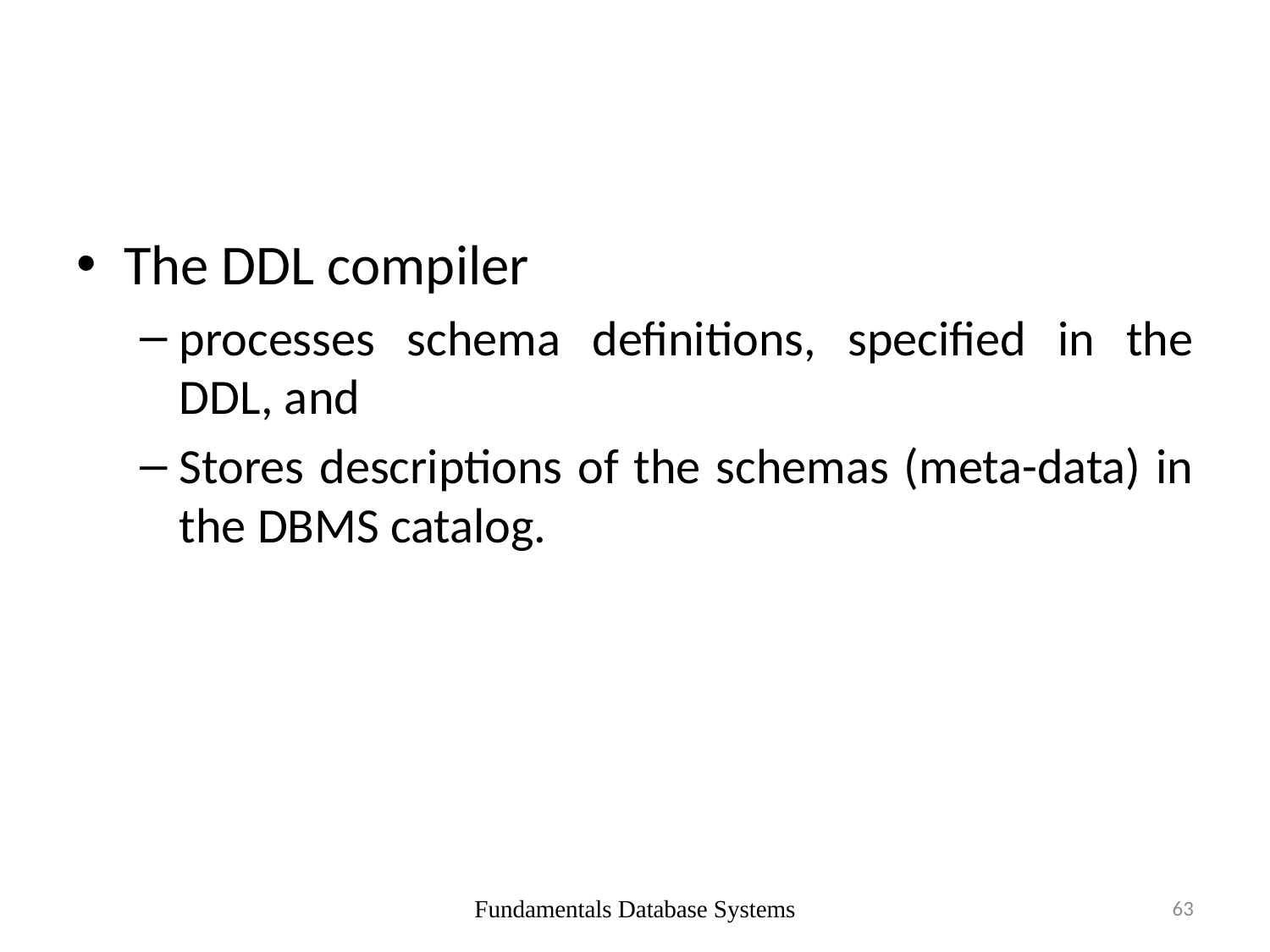

#
The DDL compiler
processes schema definitions, specified in the DDL, and
Stores descriptions of the schemas (meta-data) in the DBMS catalog.
Fundamentals Database Systems
63